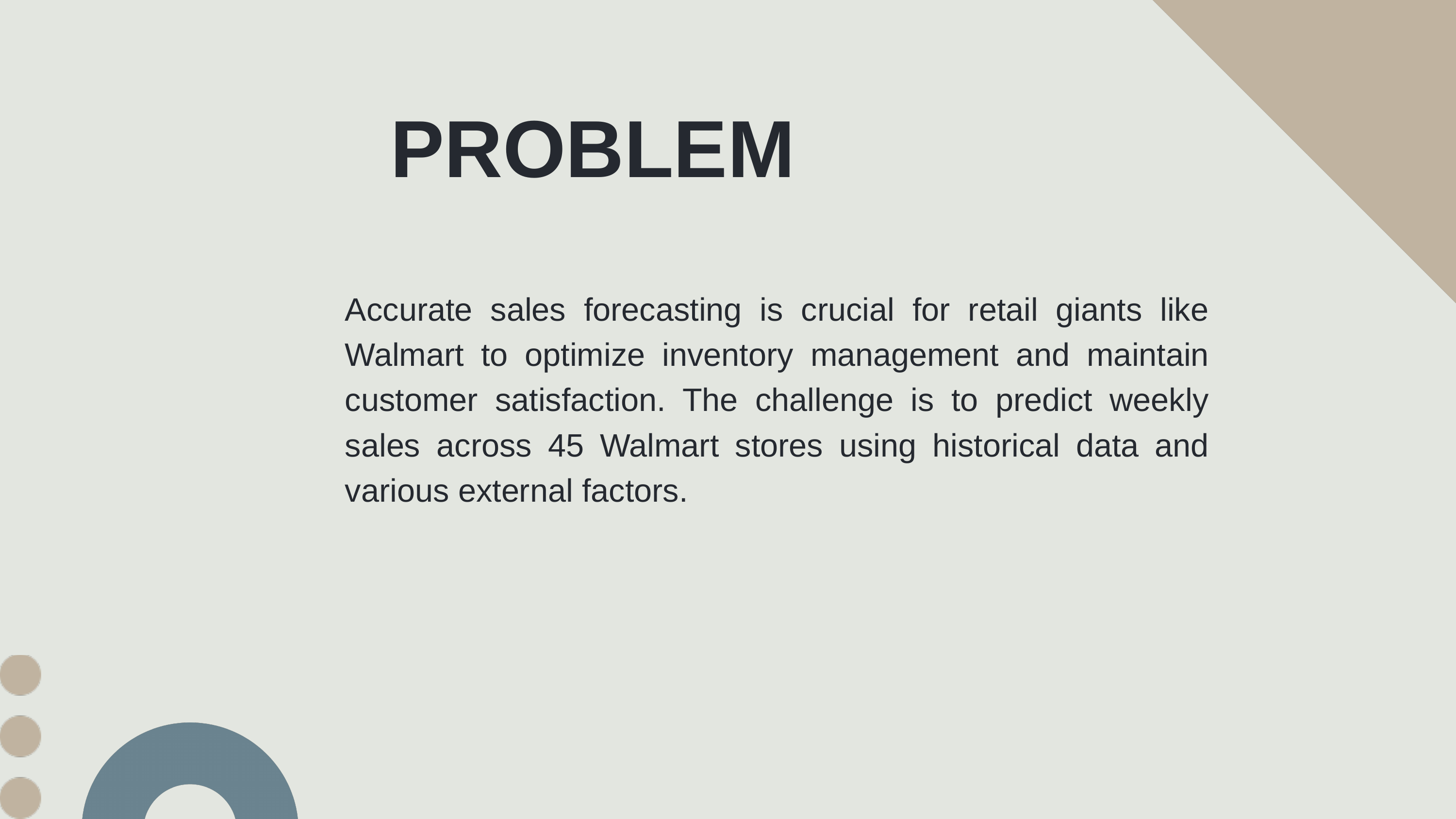

PROBLEM
Accurate sales forecasting is crucial for retail giants like Walmart to optimize inventory management and maintain customer satisfaction. The challenge is to predict weekly sales across 45 Walmart stores using historical data and various external factors.